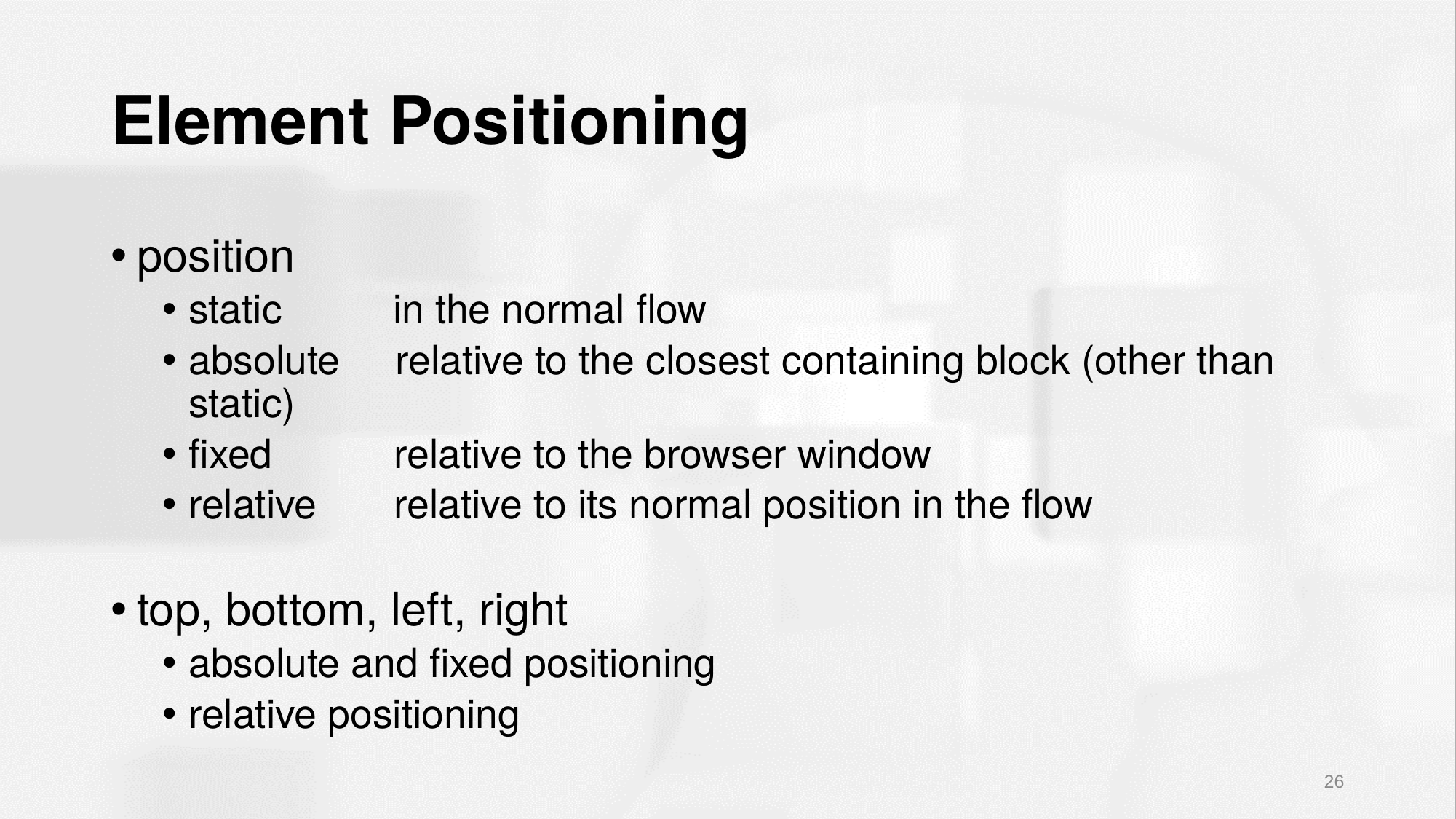

# Element Positioning
position
static          in the normal flow
absolute     relative to the closest containing block (other than static)
fixed           relative to the browser window
relative       relative to its normal position in the flow

top, bottom, left, right
absolute and fixed positioning
relative positioning

26